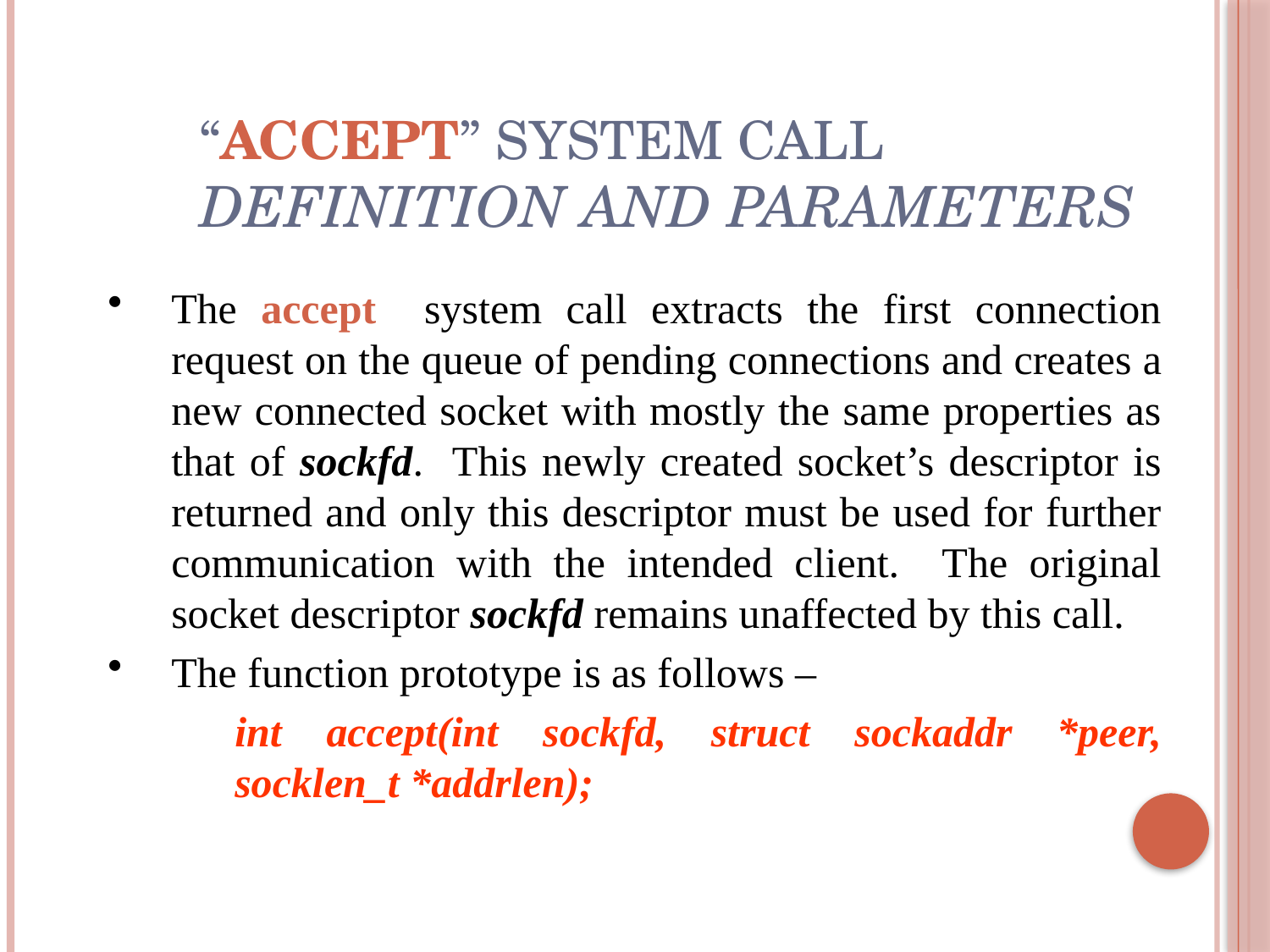

“accept” System Call
Definition and Parameters
The accept  system call extracts the first connection request on the queue of pending connections and creates a new connected socket with mostly the same properties as that of sockfd.  This newly created socket’s descriptor is returned and only this descriptor must be used for further communication with the intended client.  The original socket descriptor sockfd remains unaffected by this call.
The function prototype is as follows –
	int accept(int sockfd, struct sockaddr *peer, socklen_t *addrlen);